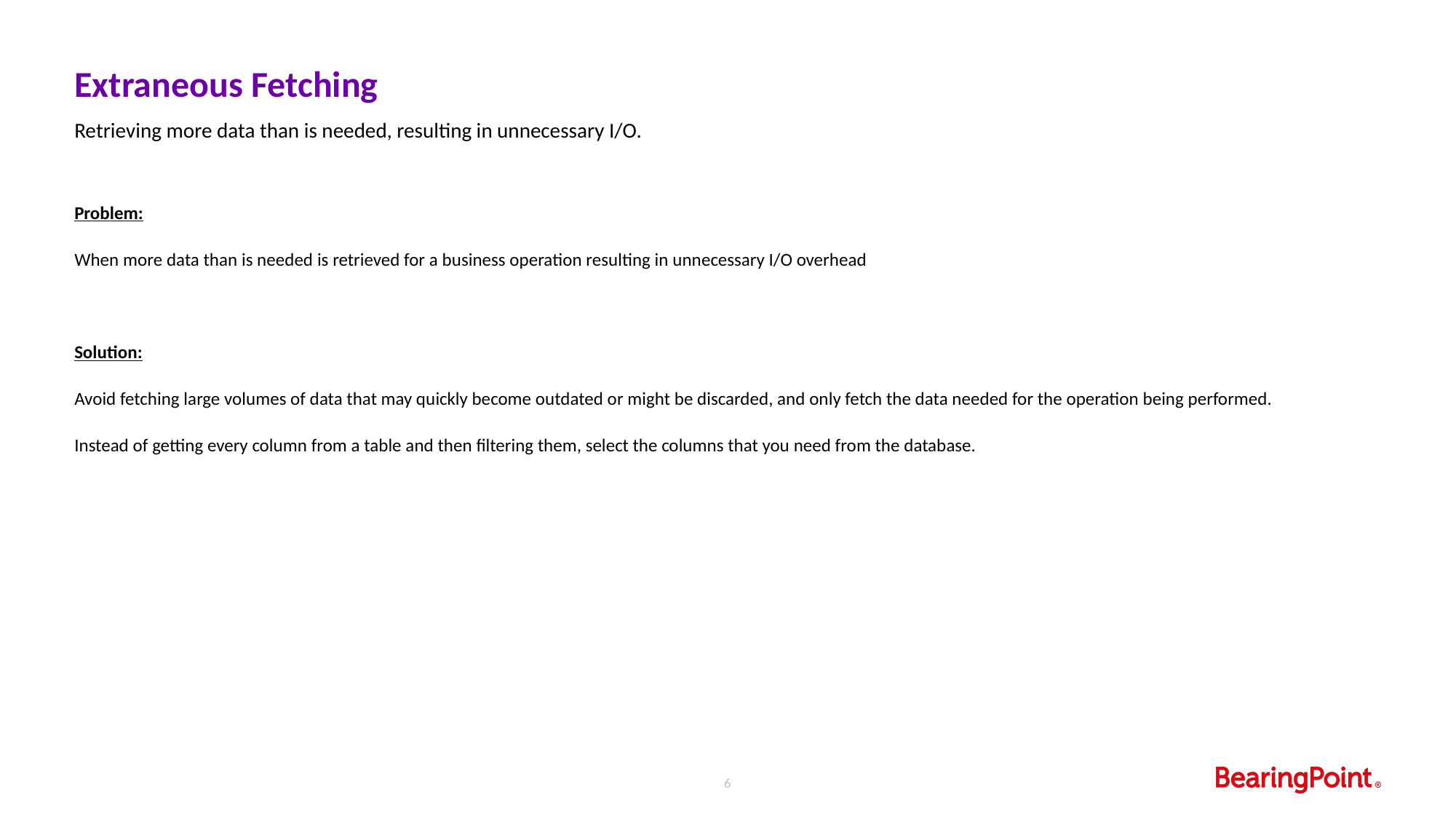

# Extraneous Fetching
Retrieving more data than is needed, resulting in unnecessary I/O.

Problem:
When more data than is needed is retrieved for a business operation resulting in unnecessary I/O overhead

Solution:
Avoid fetching large volumes of data that may quickly become outdated or might be discarded, and only fetch the data needed for the operation being performed.
Instead of getting every column from a table and then filtering them, select the columns that you need from the database.